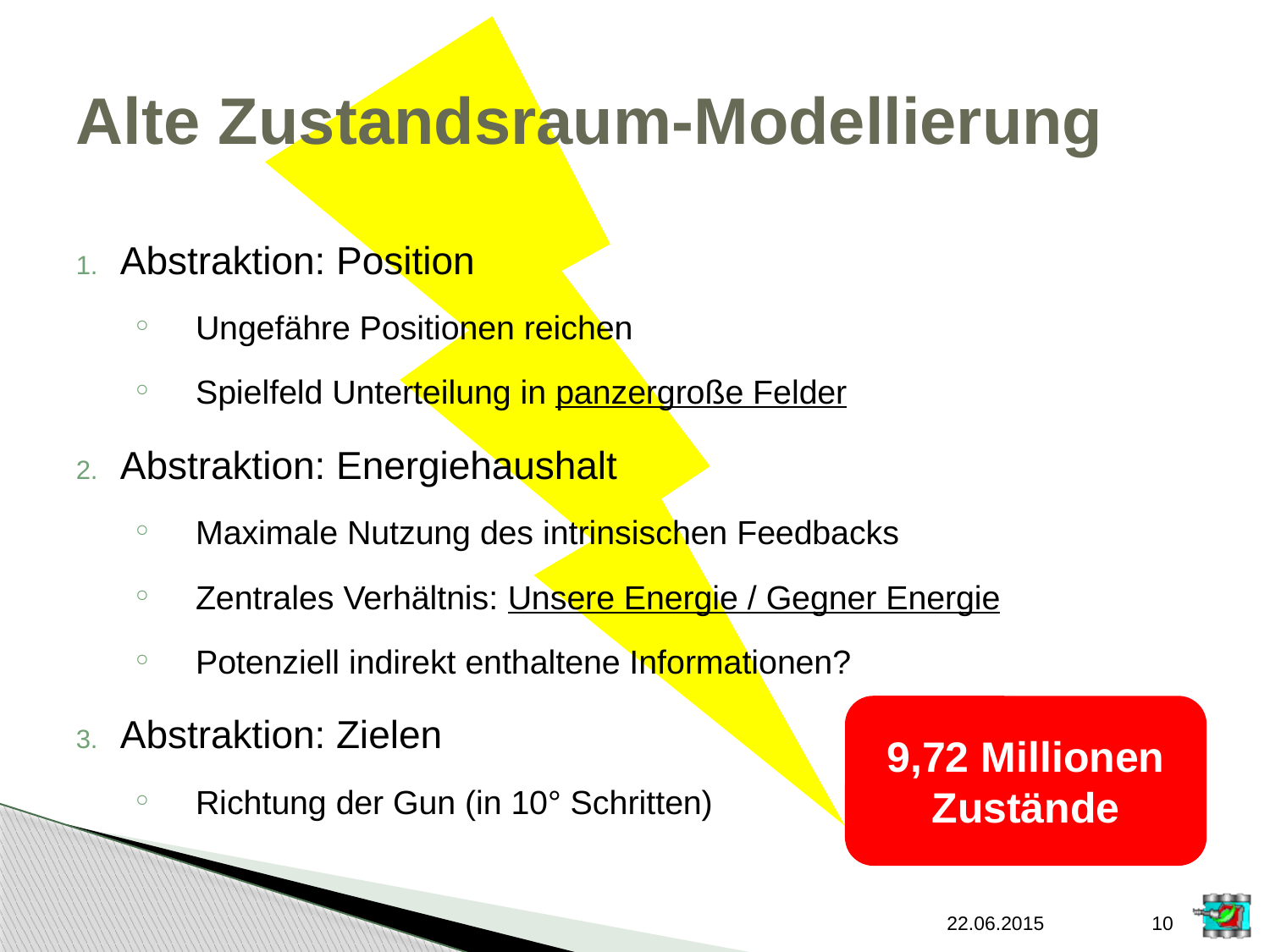

# Alte Zustandsraum-Modellierung
Abstraktion: Position
Ungefähre Positionen reichen
Spielfeld Unterteilung in panzergroße Felder
Abstraktion: Energiehaushalt
Maximale Nutzung des intrinsischen Feedbacks
Zentrales Verhältnis: Unsere Energie / Gegner Energie
Potenziell indirekt enthaltene Informationen?
Abstraktion: Zielen
Richtung der Gun (in 10° Schritten)
9,72 Millionen Zustände
22.06.2015
10